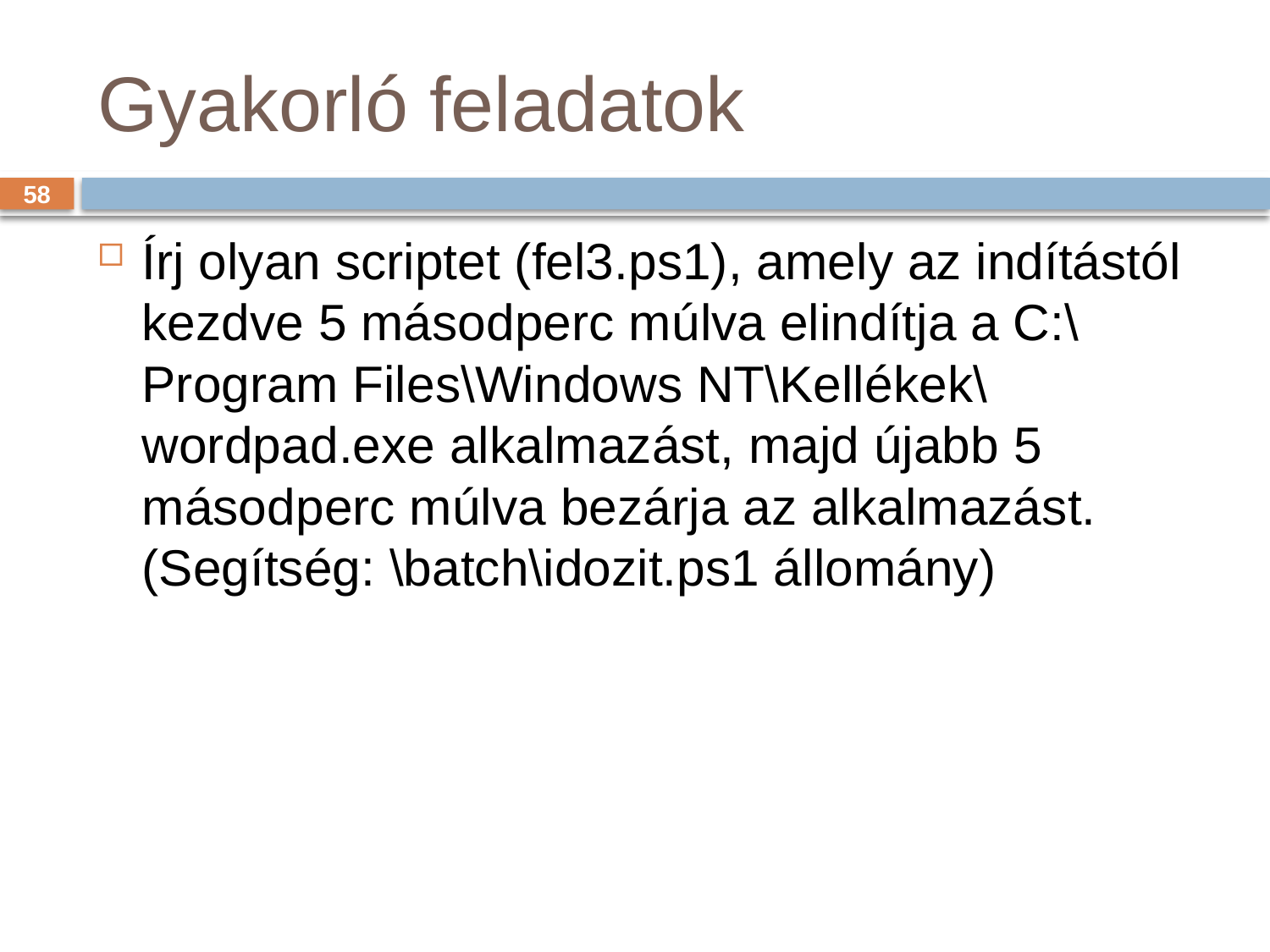

# Gyakorló feladatok
58
Írj olyan scriptet (fel3.ps1), amely az indítástól kezdve 5 másodperc múlva elindítja a C:\Program Files\Windows NT\Kellékek\wordpad.exe alkalmazást, majd újabb 5 másodperc múlva bezárja az alkalmazást. (Segítség: \batch\idozit.ps1 állomány)